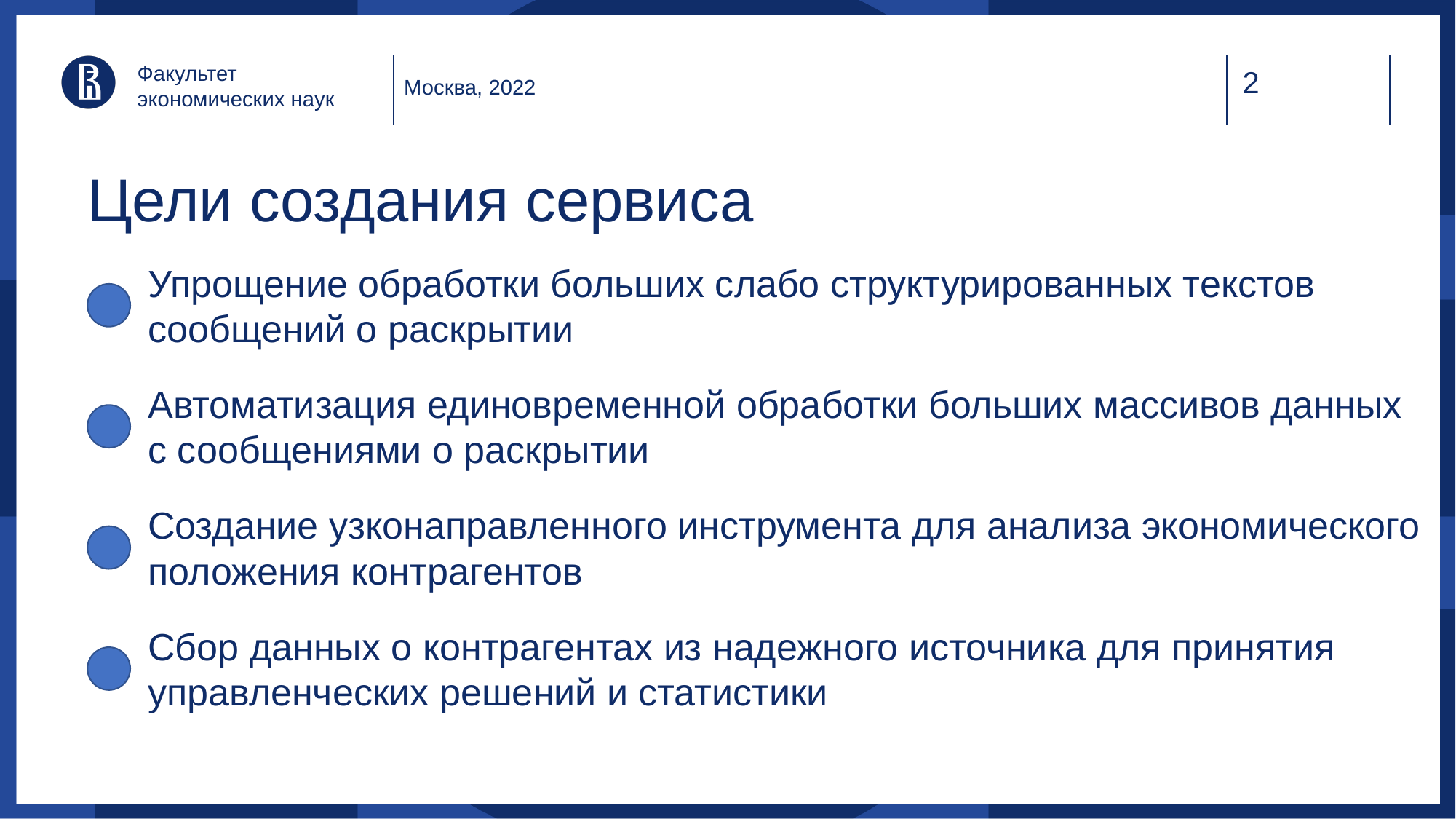

Факультет экономических наук
Москва, 2022
# Цели создания сервиса
Упрощение обработки больших слабо структурированных текстов сообщений о раскрытии

Автоматизация единовременной обработки больших массивов данных с сообщениями о раскрытии

Создание узконаправленного инструмента для анализа экономического положения контрагентов

Сбор данных о контрагентах из надежного источника для принятия управленческих решений и статистики